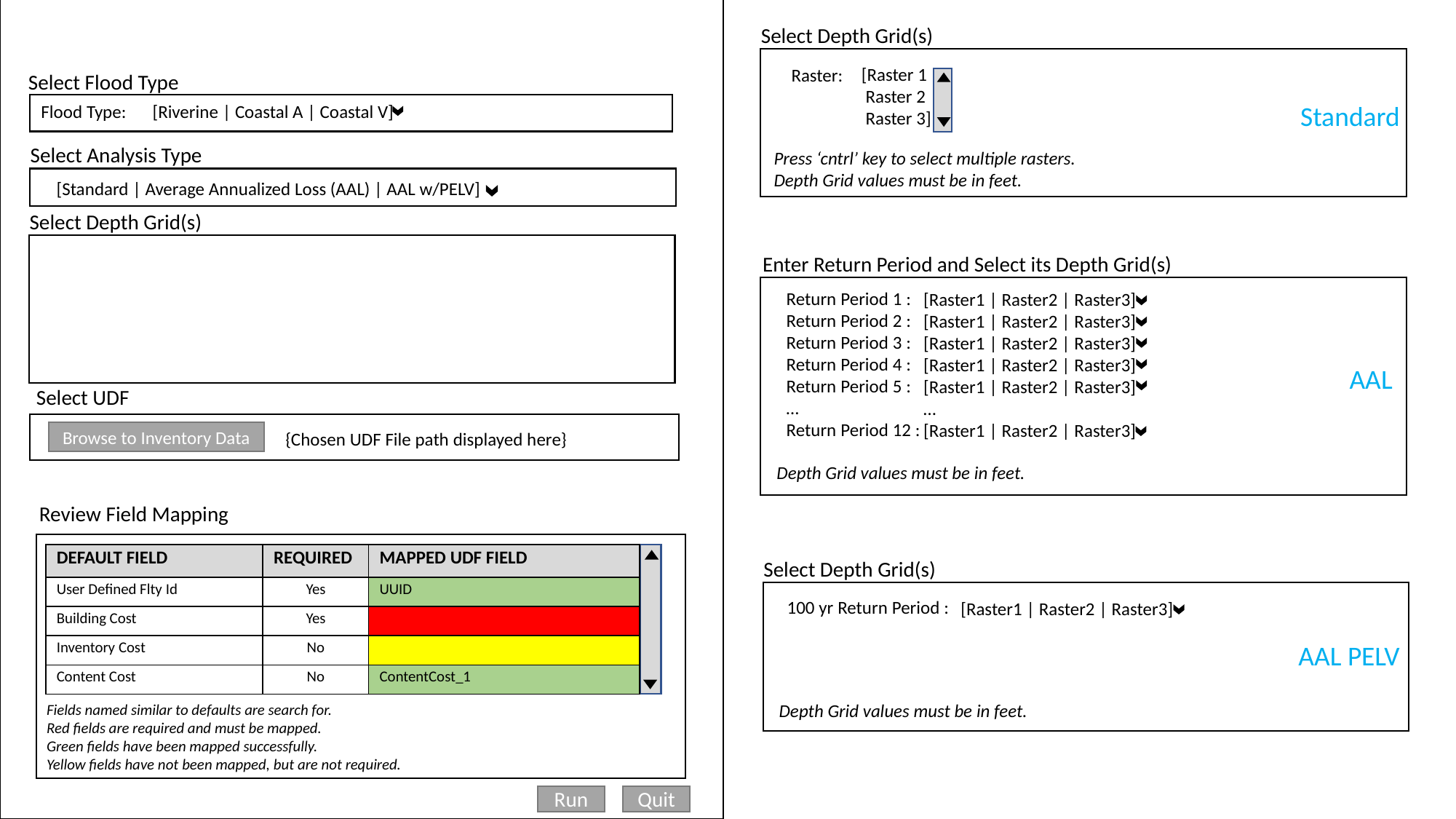

Select Depth Grid(s)

[Raster 1
 Raster 2
 Raster 3]
Raster:
Select Flood Type

Standard
Flood Type:
[Riverine | Coastal A | Coastal V]

Select Analysis Type
Press ‘cntrl’ key to select multiple rasters.
Depth Grid values must be in feet.

[Standard | Average Annualized Loss (AAL) | AAL w/PELV]

Select Depth Grid(s)

Enter Return Period and Select its Depth Grid(s)

Return Period 1 :
Return Period 2 :
Return Period 3 :
Return Period 4 :
Return Period 5 :
…
Return Period 12 :
[Raster1 | Raster2 | Raster3]
[Raster1 | Raster2 | Raster3]
[Raster1 | Raster2 | Raster3]
[Raster1 | Raster2 | Raster3]
[Raster1 | Raster2 | Raster3]
…
[Raster1 | Raster2 | Raster3]

AAL

Select UDF

Browse to Inventory Data
{Chosen UDF File path displayed here}

Depth Grid values must be in feet.
Review Field Mapping

| DEFAULT FIELD | REQUIRED | MAPPED UDF FIELD |
| --- | --- | --- |
| User Defined Flty Id | Yes | UUID |
| Building Cost | Yes |  |
| Inventory Cost | No |  |
| Content Cost | No | ContentCost\_1 |

Select Depth Grid(s)

100 yr Return Period :
[Raster1 | Raster2 | Raster3]

AAL PELV

Depth Grid values must be in feet.
Fields named similar to defaults are search for.
Red fields are required and must be mapped.
Green fields have been mapped successfully.
Yellow fields have not been mapped, but are not required.
Run
Quit